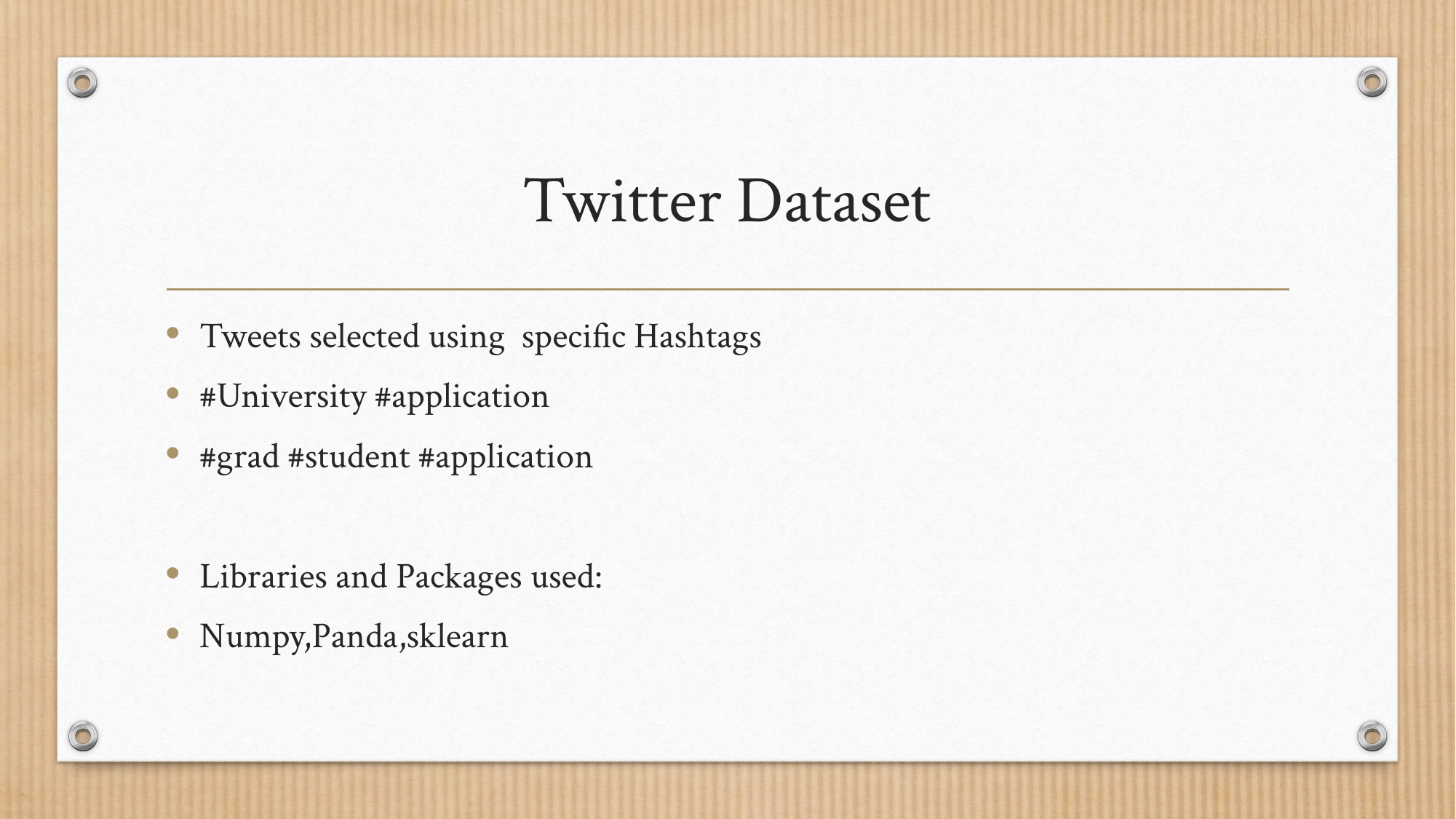

# Twitter Dataset
Tweets selected using  specific Hashtags
#University #application
#grad #student #application

Libraries and Packages used:
Numpy,Panda,sklearn